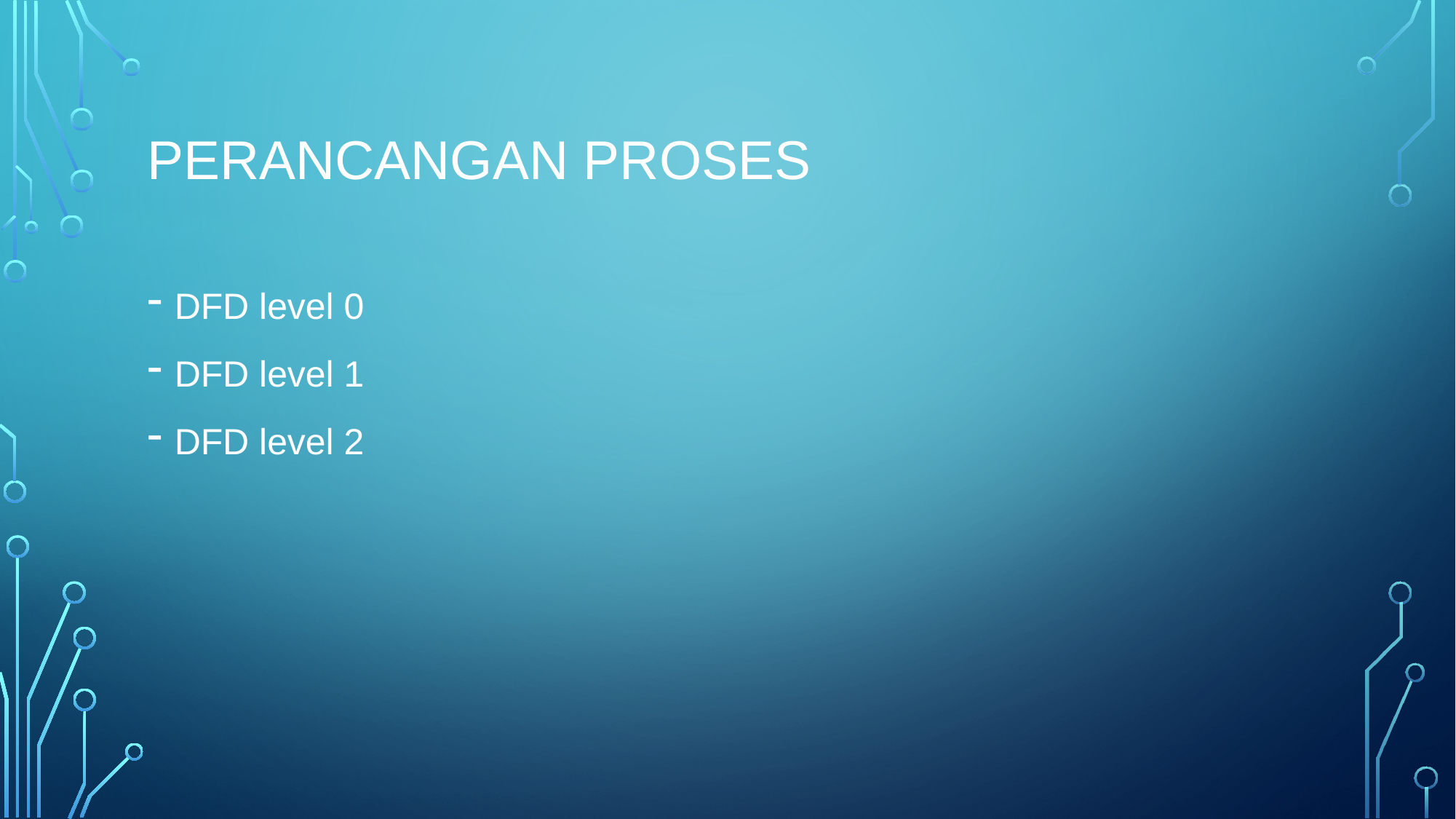

# Perancangan proses
DFD level 0
DFD level 1
DFD level 2